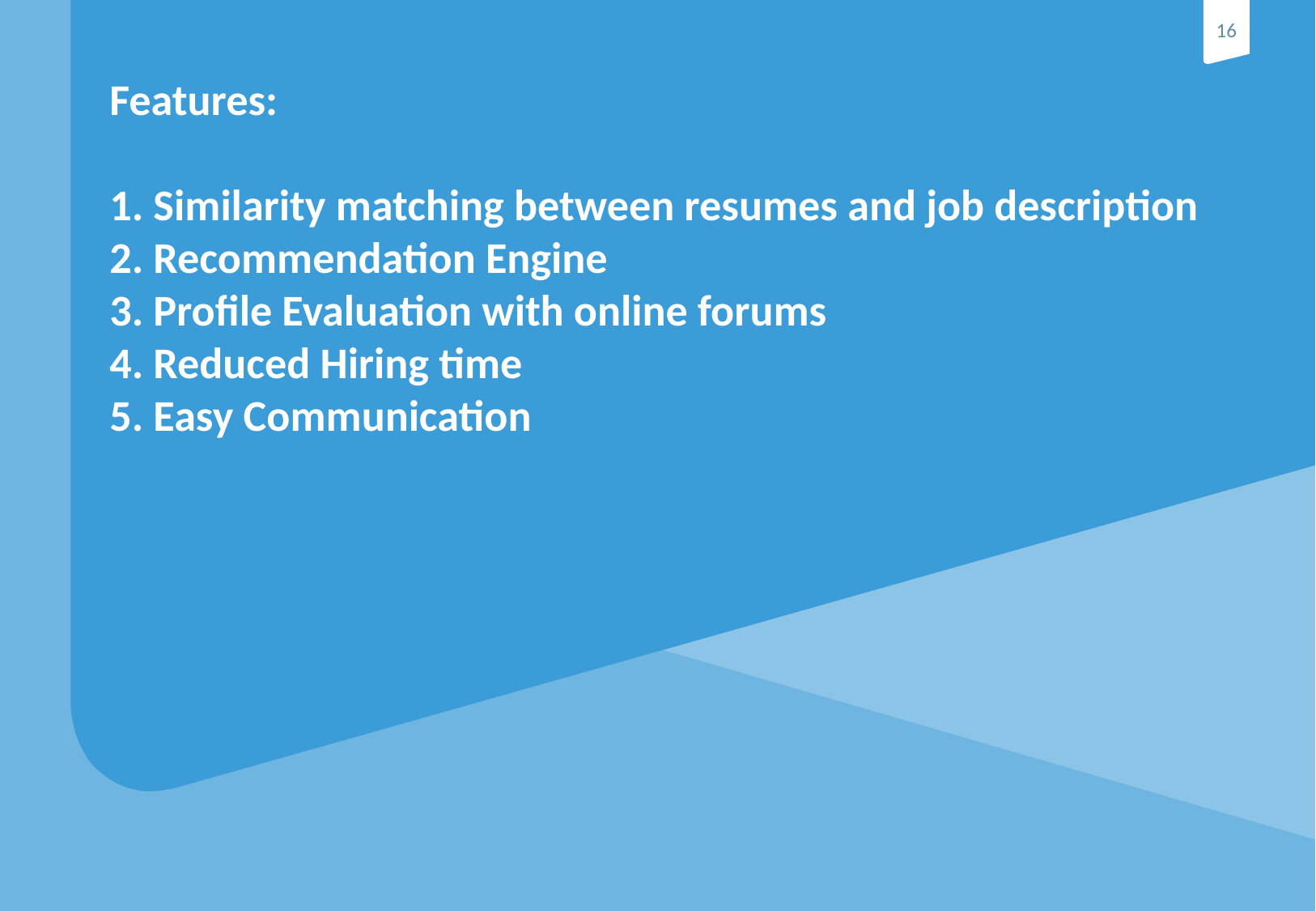

# Features: 1. Similarity matching between resumes and job description 2. Recommendation Engine 3. Profile Evaluation with online forums 4. Reduced Hiring time 5. Easy Communication